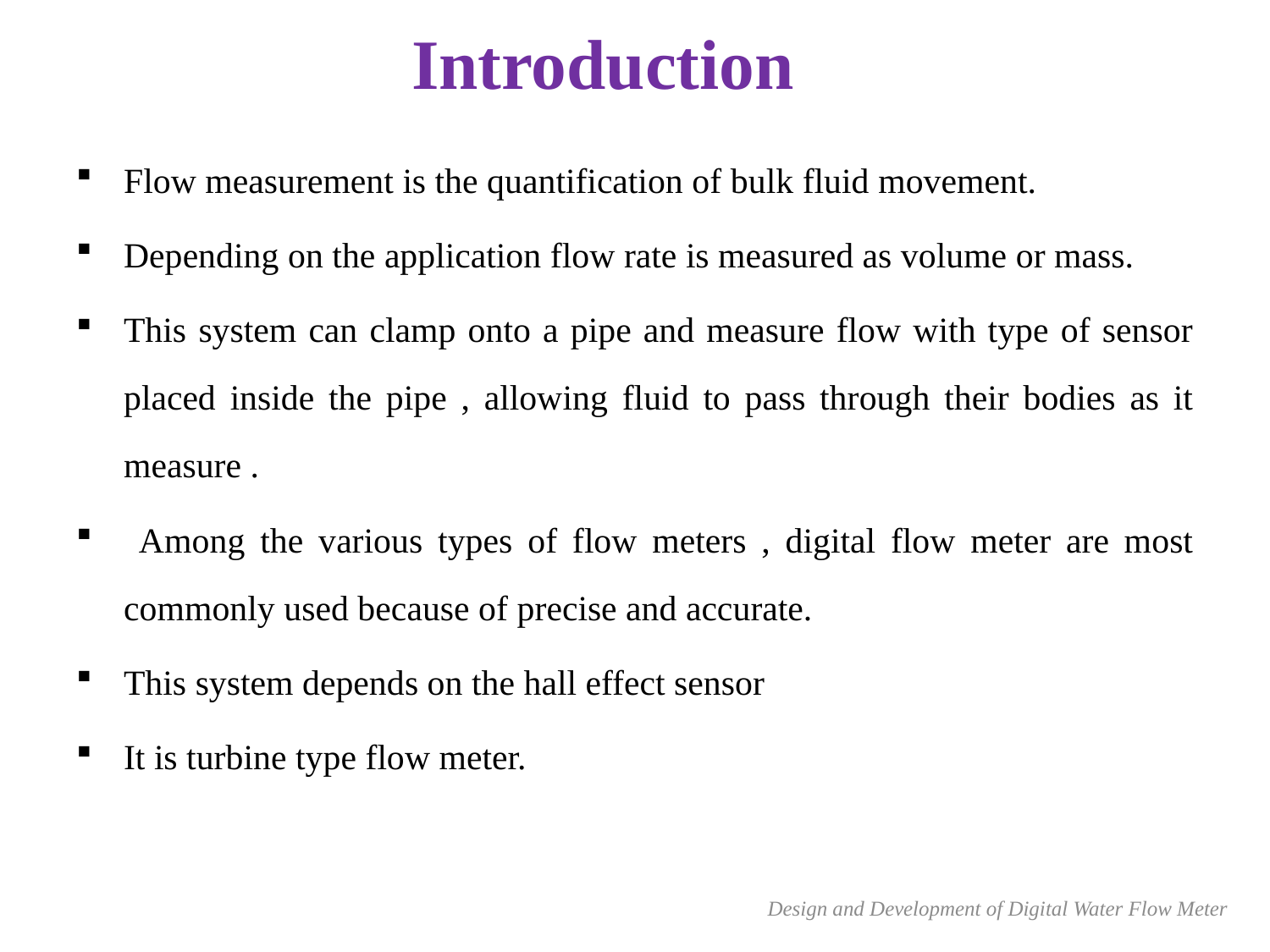

Introduction
Flow measurement is the quantification of bulk fluid movement.
Depending on the application flow rate is measured as volume or mass.
This system can clamp onto a pipe and measure flow with type of sensor placed inside the pipe , allowing fluid to pass through their bodies as it measure .
 Among the various types of flow meters , digital flow meter are most commonly used because of precise and accurate.
This system depends on the hall effect sensor
It is turbine type flow meter.

Design and Development of Digital Water Flow Meter